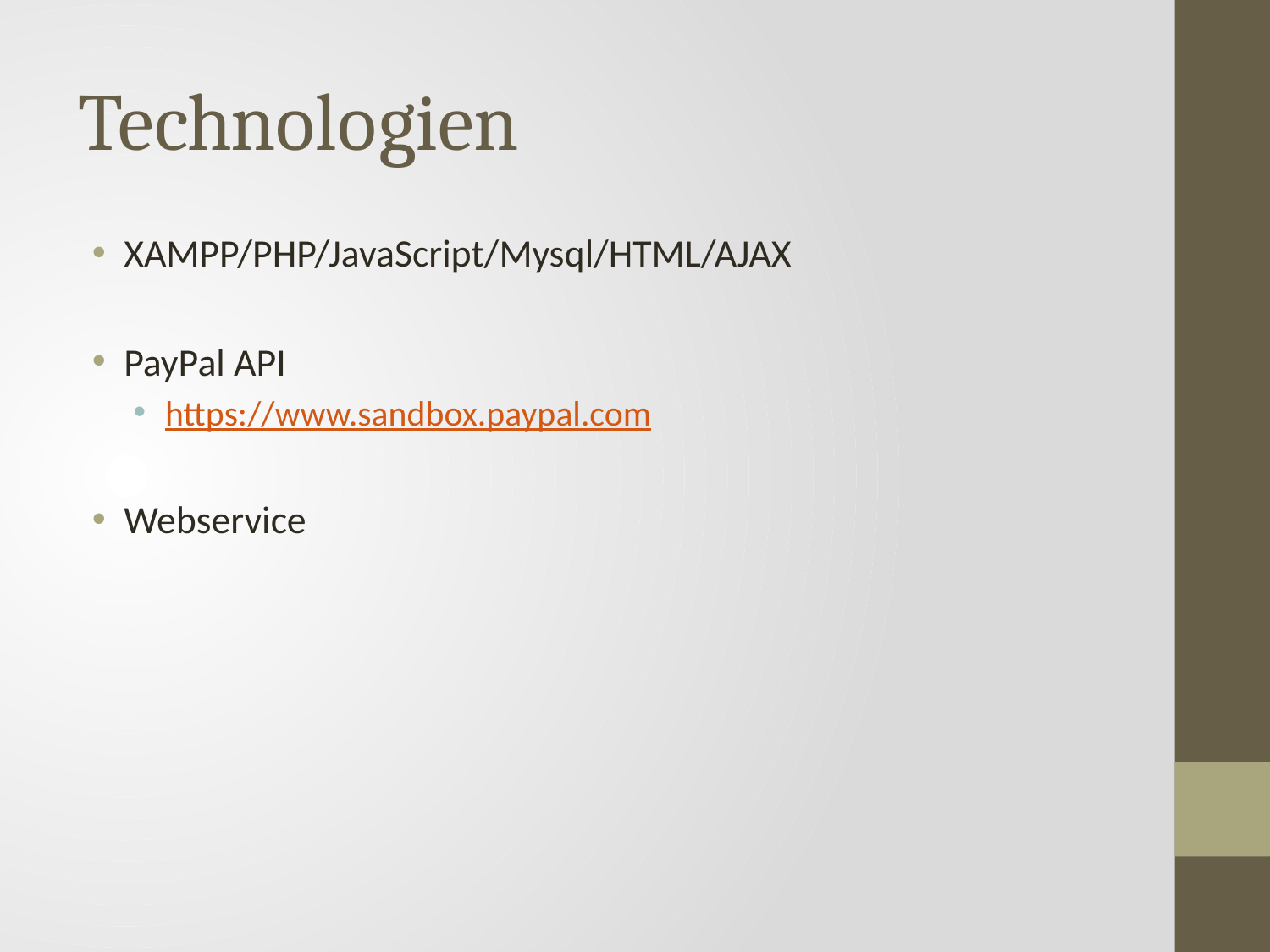

# Technologien
XAMPP/PHP/JavaScript/Mysql/HTML/AJAX

PayPal API
https://www.sandbox.paypal.com

Webservice